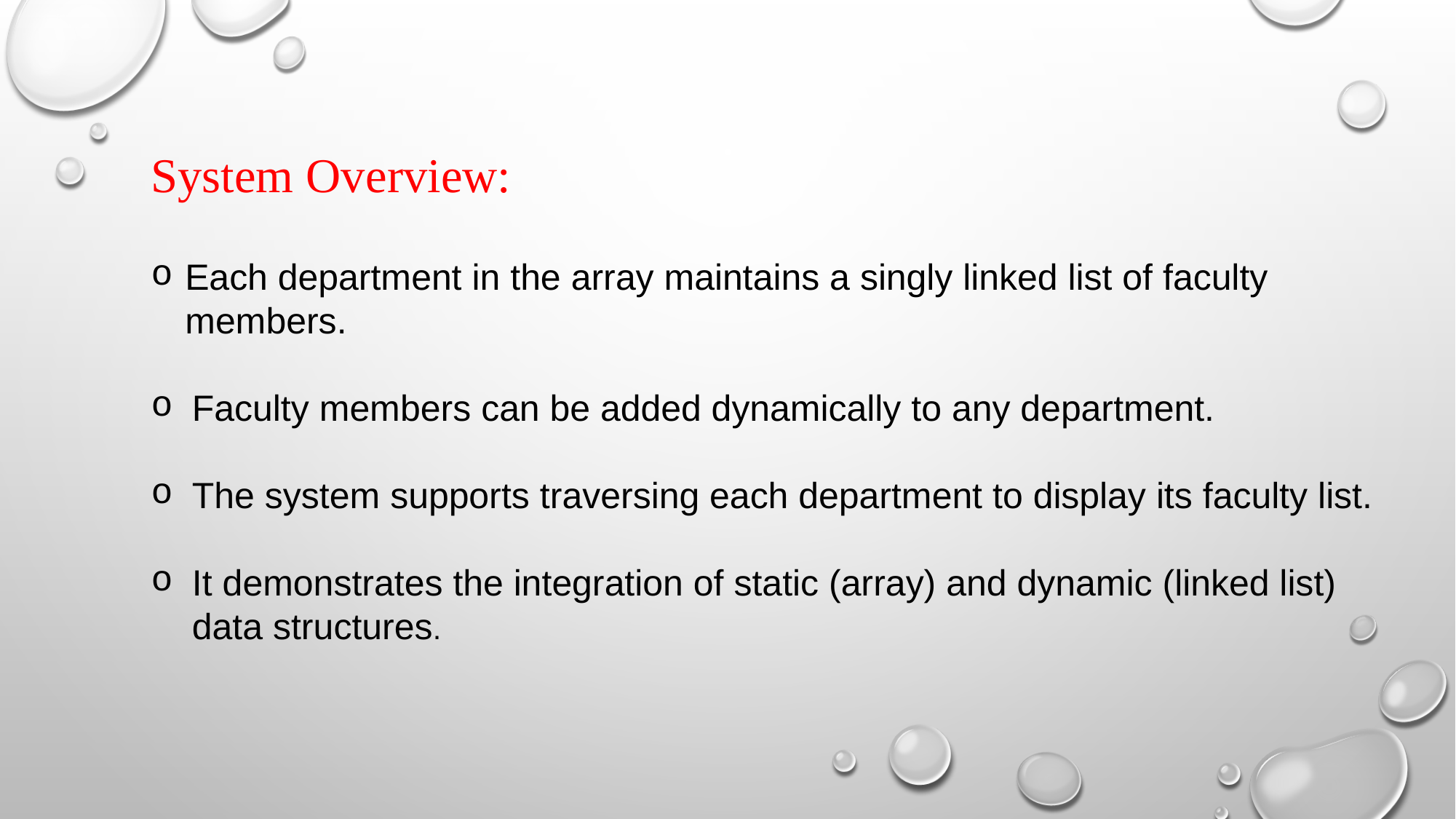

System Overview:

Each department in the array maintains a singly linked list of faculty members.

Faculty members can be added dynamically to any department.

The system supports traversing each department to display its faculty list.

It demonstrates the integration of static (array) and dynamic (linked list) data structures.